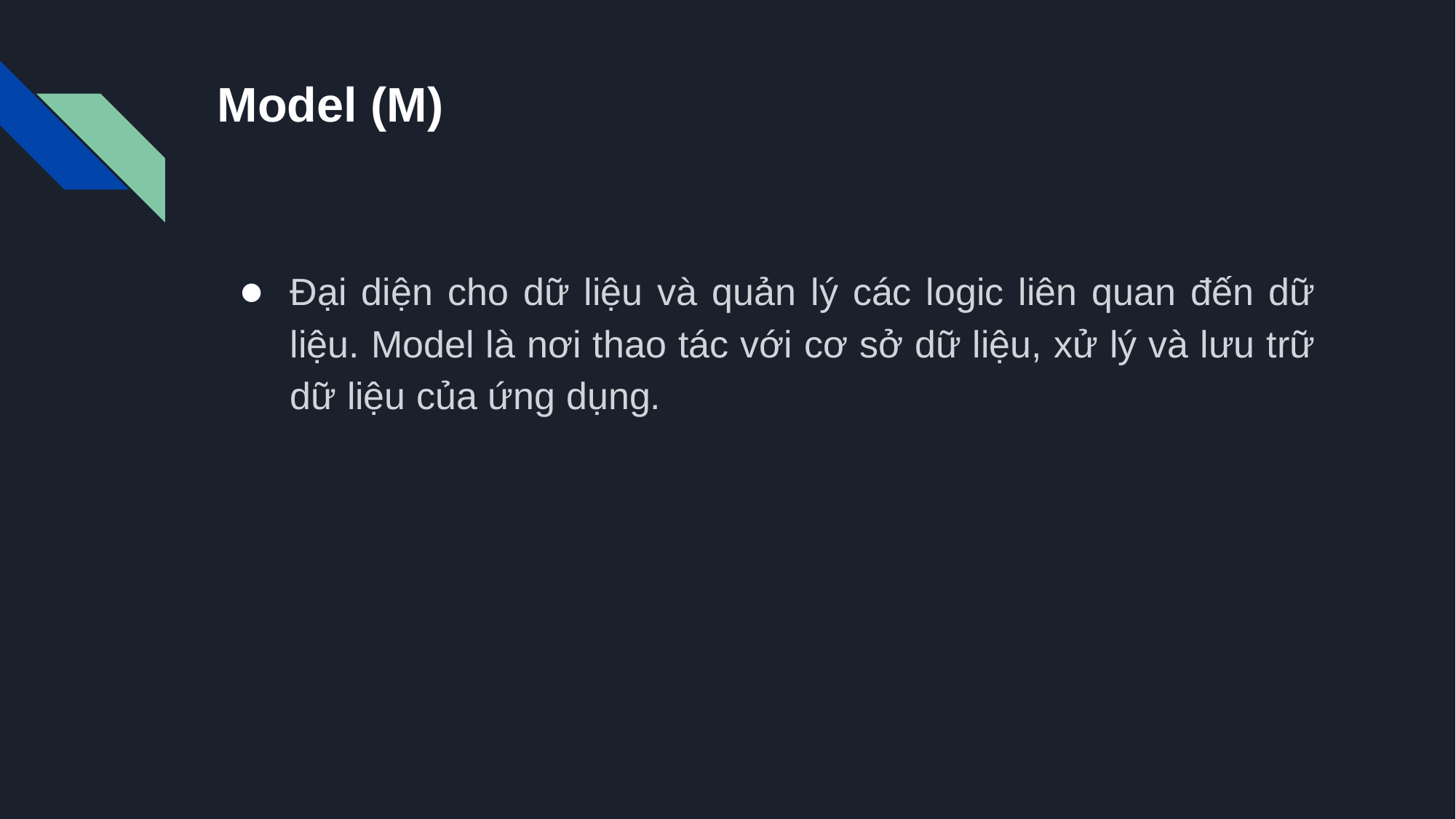

# Model (M)
Đại diện cho dữ liệu và quản lý các logic liên quan đến dữ liệu. Model là nơi thao tác với cơ sở dữ liệu, xử lý và lưu trữ dữ liệu của ứng dụng.